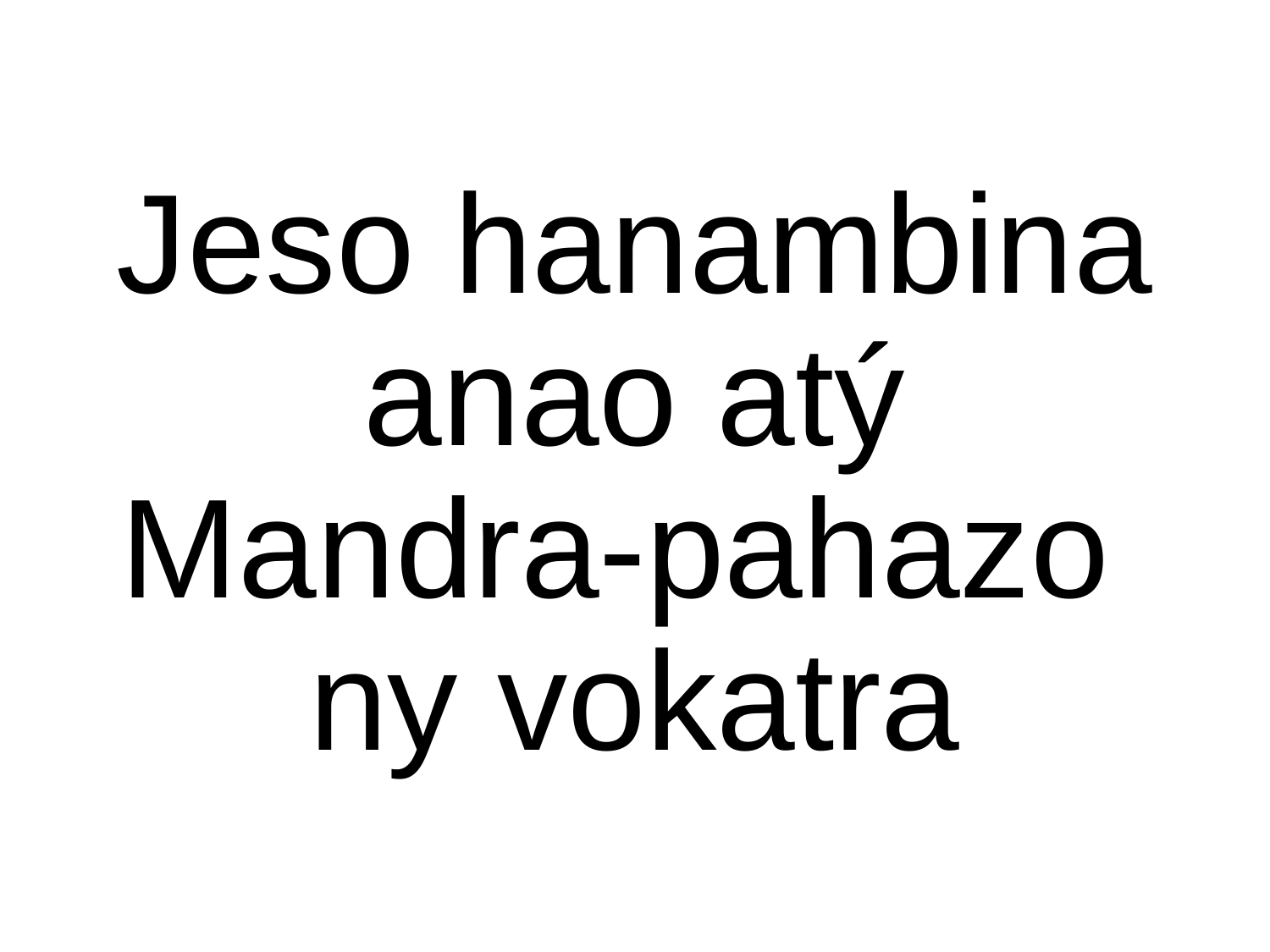

Jeso hanambina anao atý
Mandra-pahazo
ny vokatra